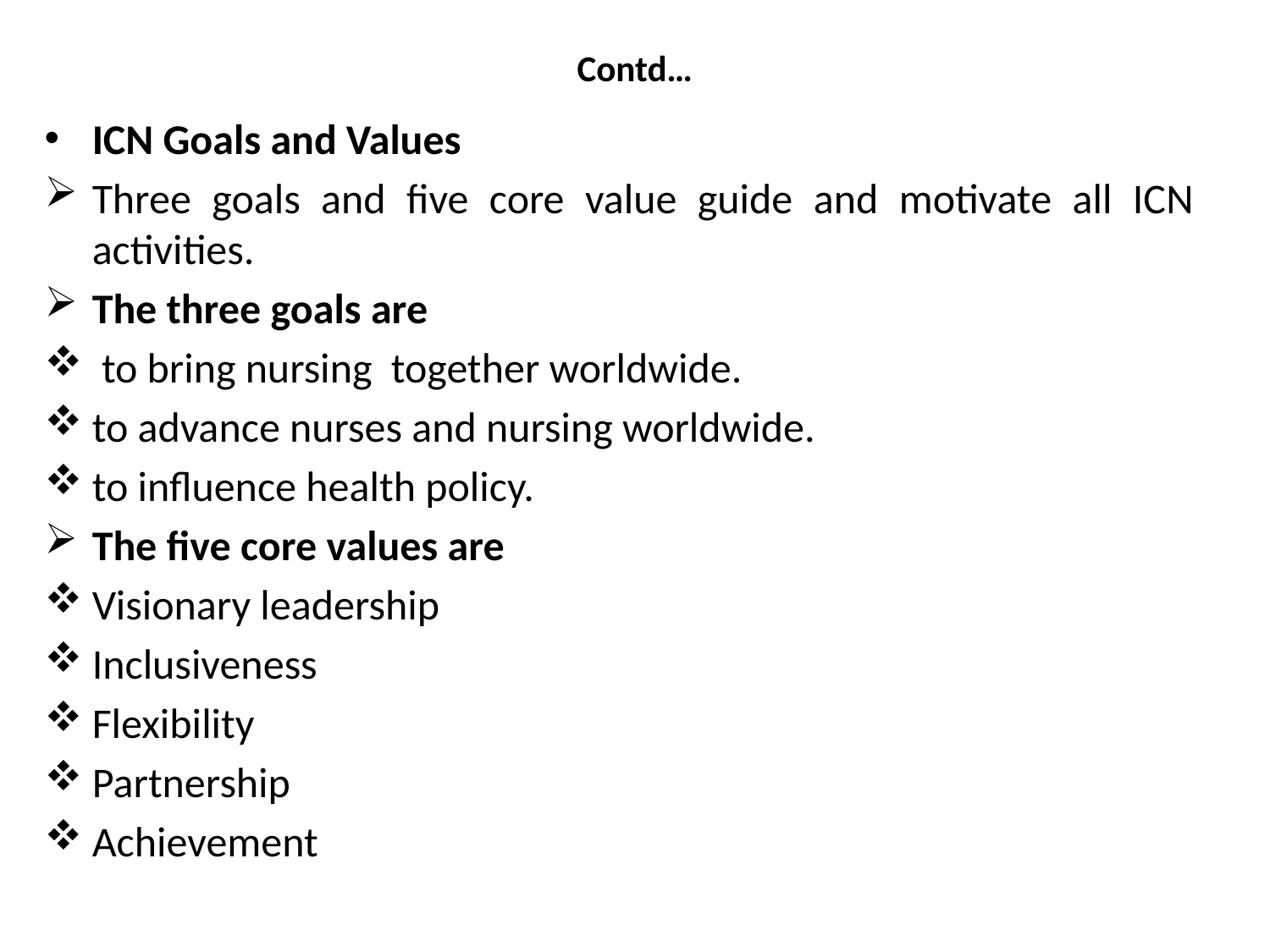

# Contd…
ICN Goals and Values
Three goals and five core value guide and motivate all ICN activities.
The three goals are
 to bring nursing  together worldwide.
to advance nurses and nursing worldwide.
to influence health policy.
The five core values are
Visionary leadership
Inclusiveness
Flexibility
Partnership
Achievement